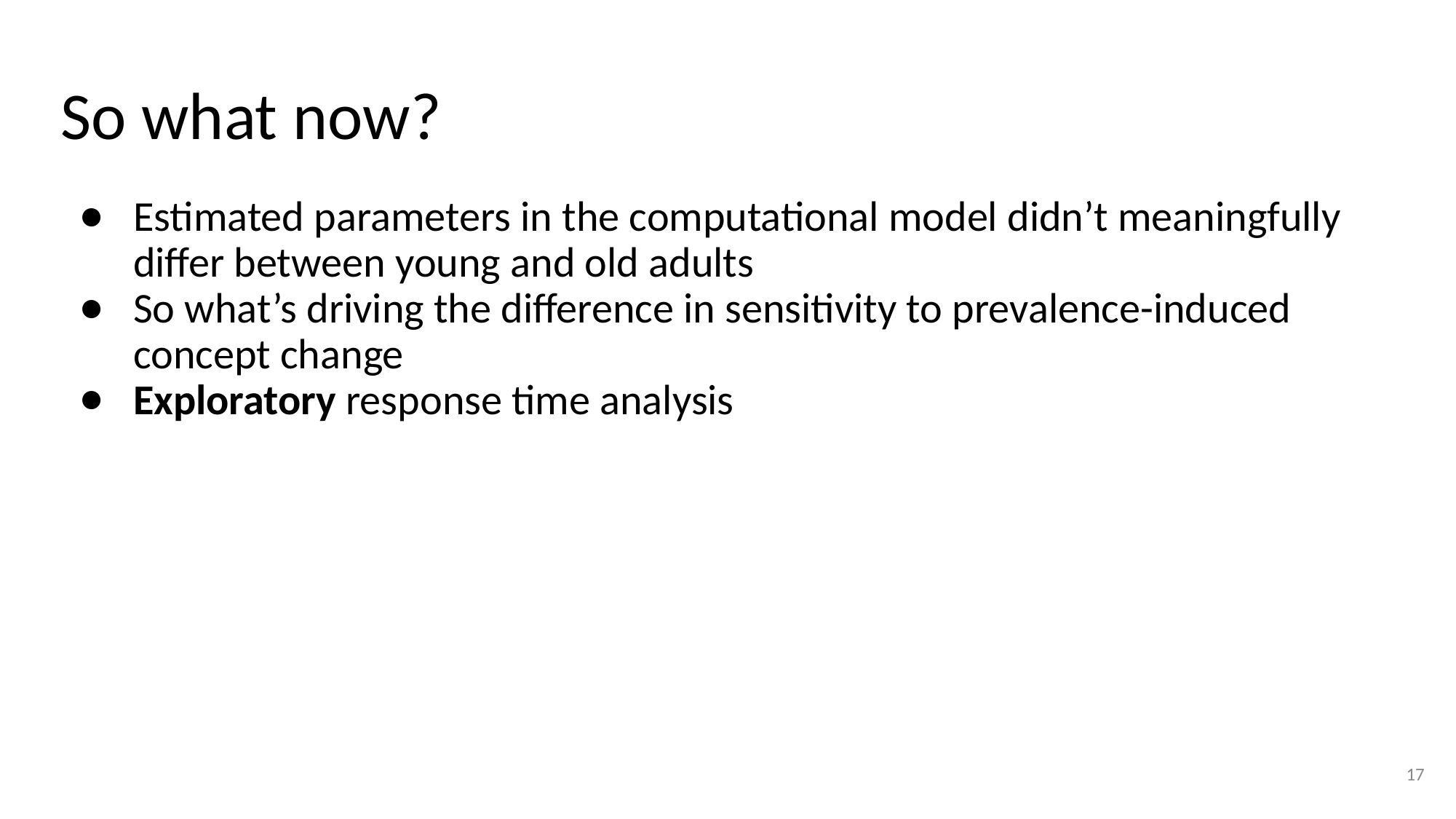

# So what now?
Estimated parameters in the computational model didn’t meaningfully differ between young and old adults
So what’s driving the difference in sensitivity to prevalence-induced concept change
Exploratory response time analysis
17